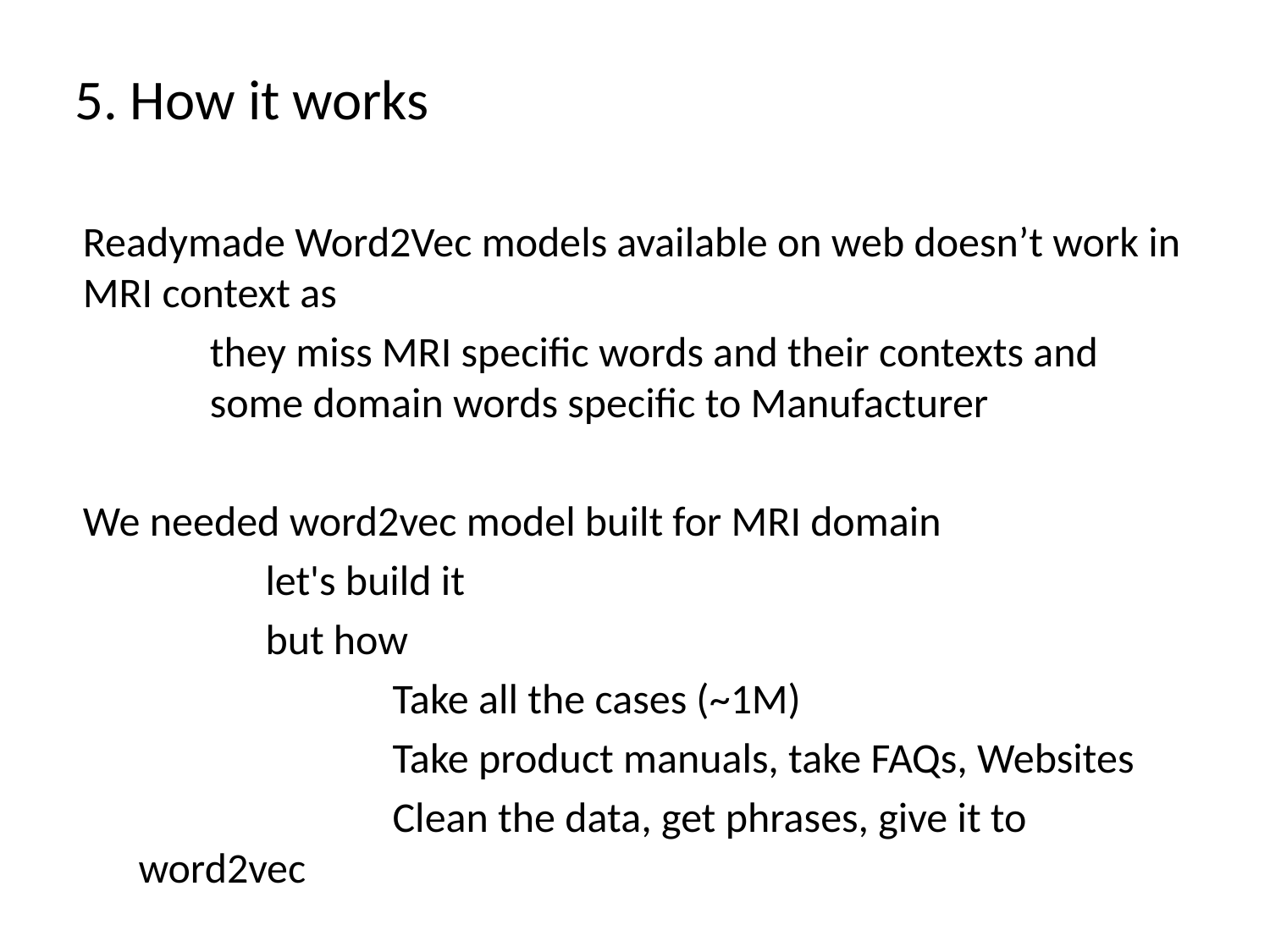

# 5. How it works
Readymade Word2Vec models available on web doesn’t work in MRI context as
	they miss MRI specific words and their contexts and 	some domain words specific to Manufacturer

We needed word2vec model built for MRI domain
	let's build it
	but how
		Take all the cases (~1M)
		Take product manuals, take FAQs, Websites
		Clean the data, get phrases, give it to word2vec